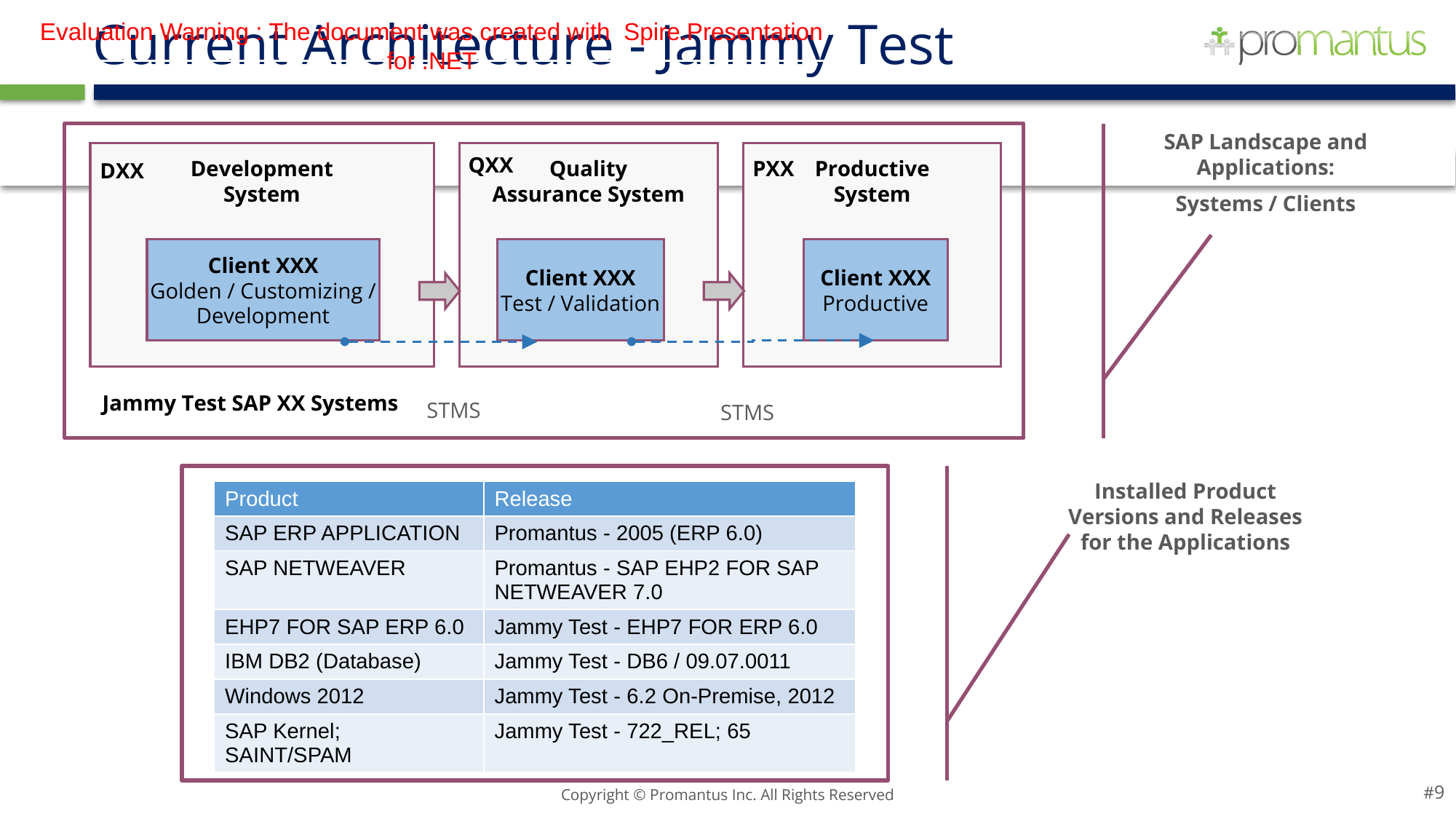

Current Architecture - Jammy Test
Evaluation Warning : The document was created with  Spire.Presentation for .NET
SAP Landscape and Applications:
Systems / Clients

QXX
Development
System
Quality
Assurance System
Productive
System
PXX
DXX
Client XXX
Golden / Customizing / Development
Client XXX
Test / Validation
Client XXX
Productive

Jammy Test SAP XX Systems
STMS
STMS
Installed Product Versions and Releases for the Applications

| Product | Release |
| --- | --- |
| SAP ERP APPLICATION | Promantus - 2005 (ERP 6.0) |
| SAP NETWEAVER | Promantus - SAP EHP2 FOR SAP NETWEAVER 7.0 |
| EHP7 FOR SAP ERP 6.0 | Jammy Test - EHP7 FOR ERP 6.0 |
| IBM DB2 (Database) | Jammy Test - DB6 / 09.07.0011 |
| Windows 2012 | Jammy Test - 6.2 On-Premise, 2012 |
| SAP Kernel; SAINT/SPAM | Jammy Test - 722\_REL; 65 |